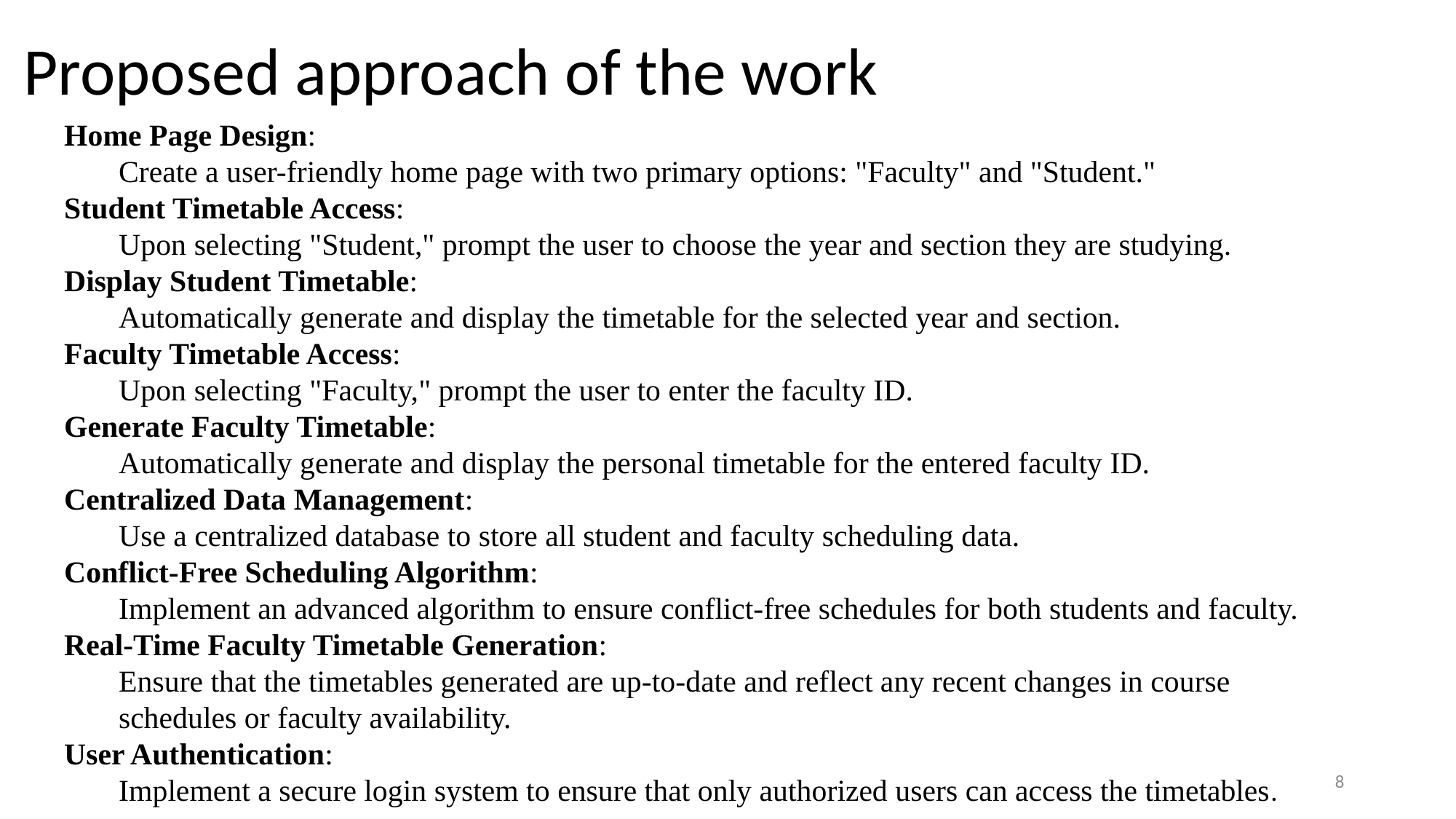

# Proposed approach of the work
Home Page Design:
Create a user-friendly home page with two primary options: "Faculty" and "Student."
Student Timetable Access:
Upon selecting "Student," prompt the user to choose the year and section they are studying.
Display Student Timetable:
Automatically generate and display the timetable for the selected year and section.
Faculty Timetable Access:
Upon selecting "Faculty," prompt the user to enter the faculty ID.
Generate Faculty Timetable:
Automatically generate and display the personal timetable for the entered faculty ID.
Centralized Data Management:
Use a centralized database to store all student and faculty scheduling data.
Conflict-Free Scheduling Algorithm:
Implement an advanced algorithm to ensure conflict-free schedules for both students and faculty.
Real-Time Faculty Timetable Generation:
Ensure that the timetables generated are up-to-date and reflect any recent changes in course schedules or faculty availability.
User Authentication:
Implement a secure login system to ensure that only authorized users can access the timetables.

8